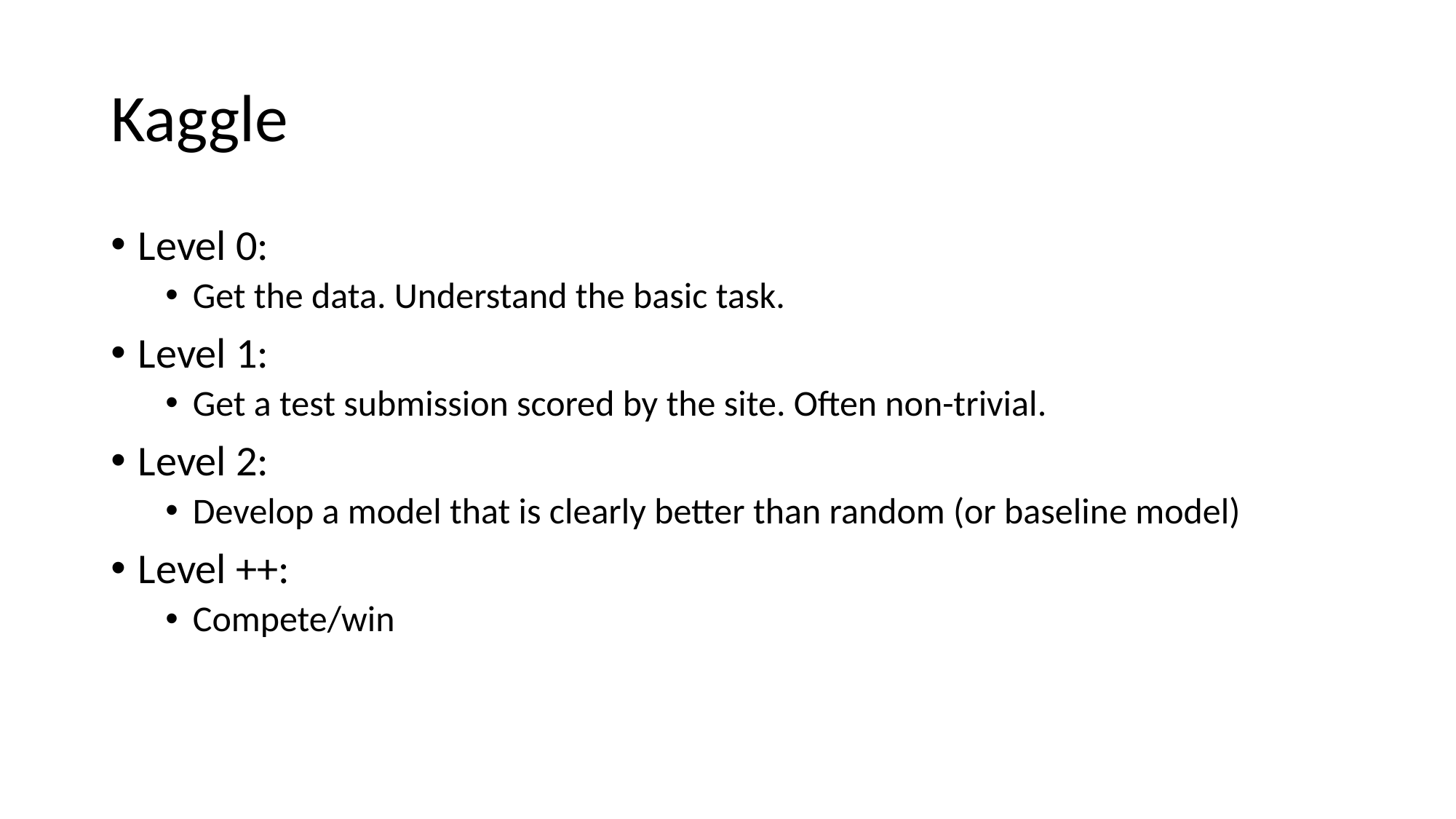

# Kaggle
Level 0:
Get the data. Understand the basic task.
Level 1:
Get a test submission scored by the site. Often non-trivial.
Level 2:
Develop a model that is clearly better than random (or baseline model)
Level ++:
Compete/win